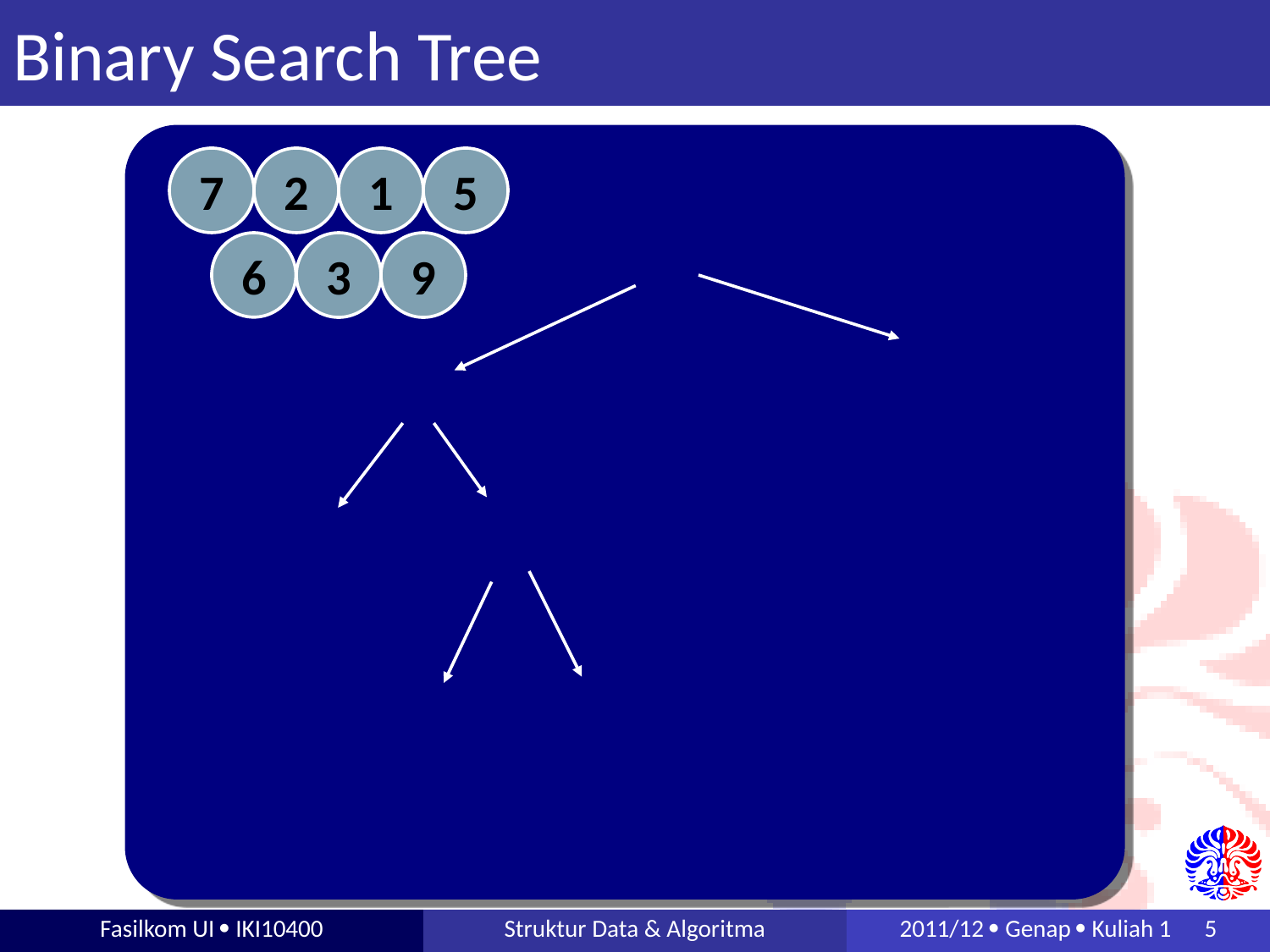

# Binary Search Tree

7
2
1
5
6
3
9